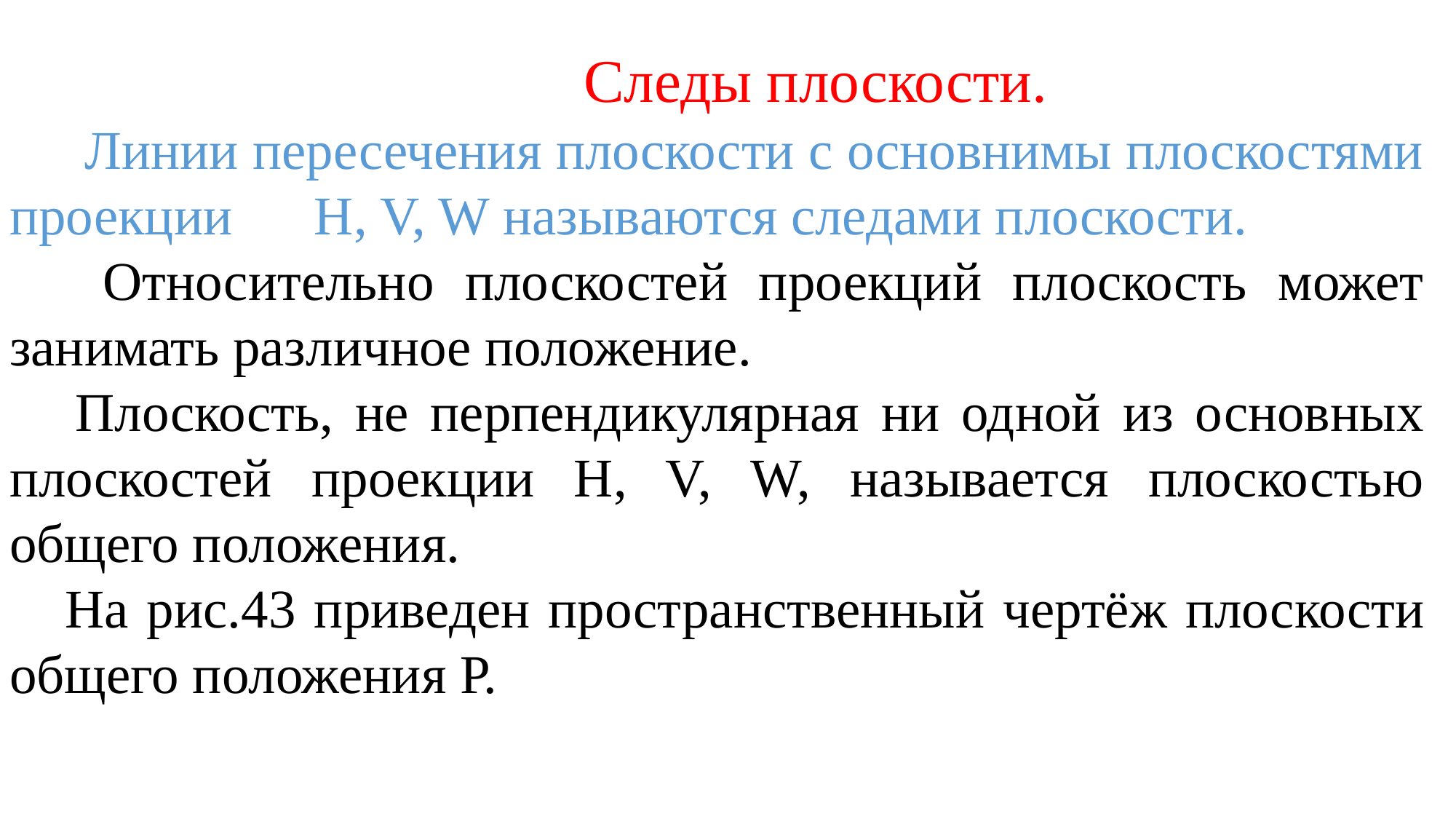

Следы плоскости.
          Линии пересечения плоскости с основнимы плоскостями проекции      H, V, W называются следами плоскости.
   Относительно плоскостей проекций плоскость может занимать различное положение.
   Плоскость, не перпендикулярная ни одной из основных плоскостей проекции H, V, W, называется плоскостью общего положения.
   На рис.43 приведен пространственный чертёж плоскости общего положения Р.